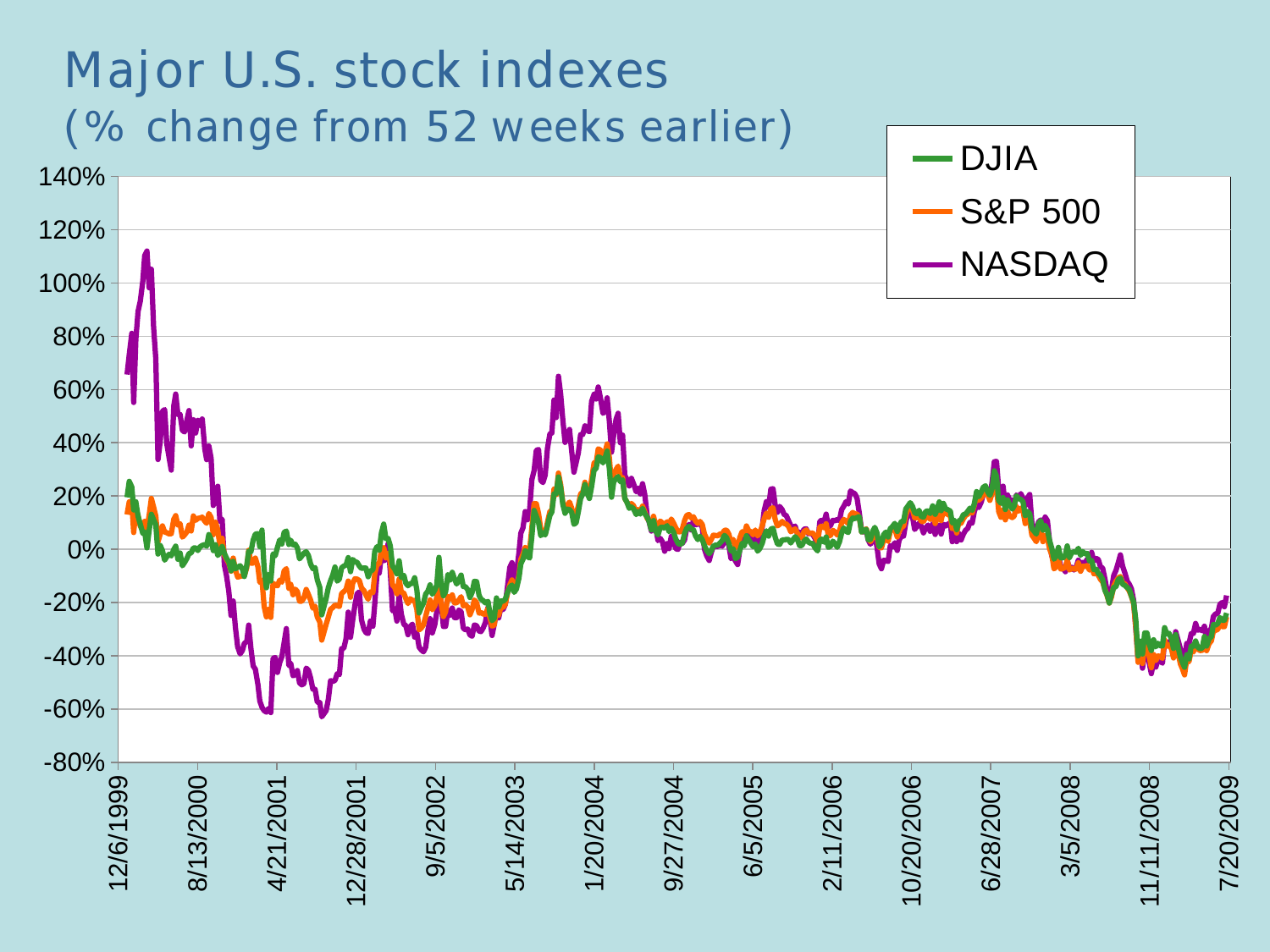

### Chart

| Category | DJIA | S&P 500 | NASDAQ |
|---|---|---|---|
# Major U.S. stock indexes
(% change from 52 weeks earlier)